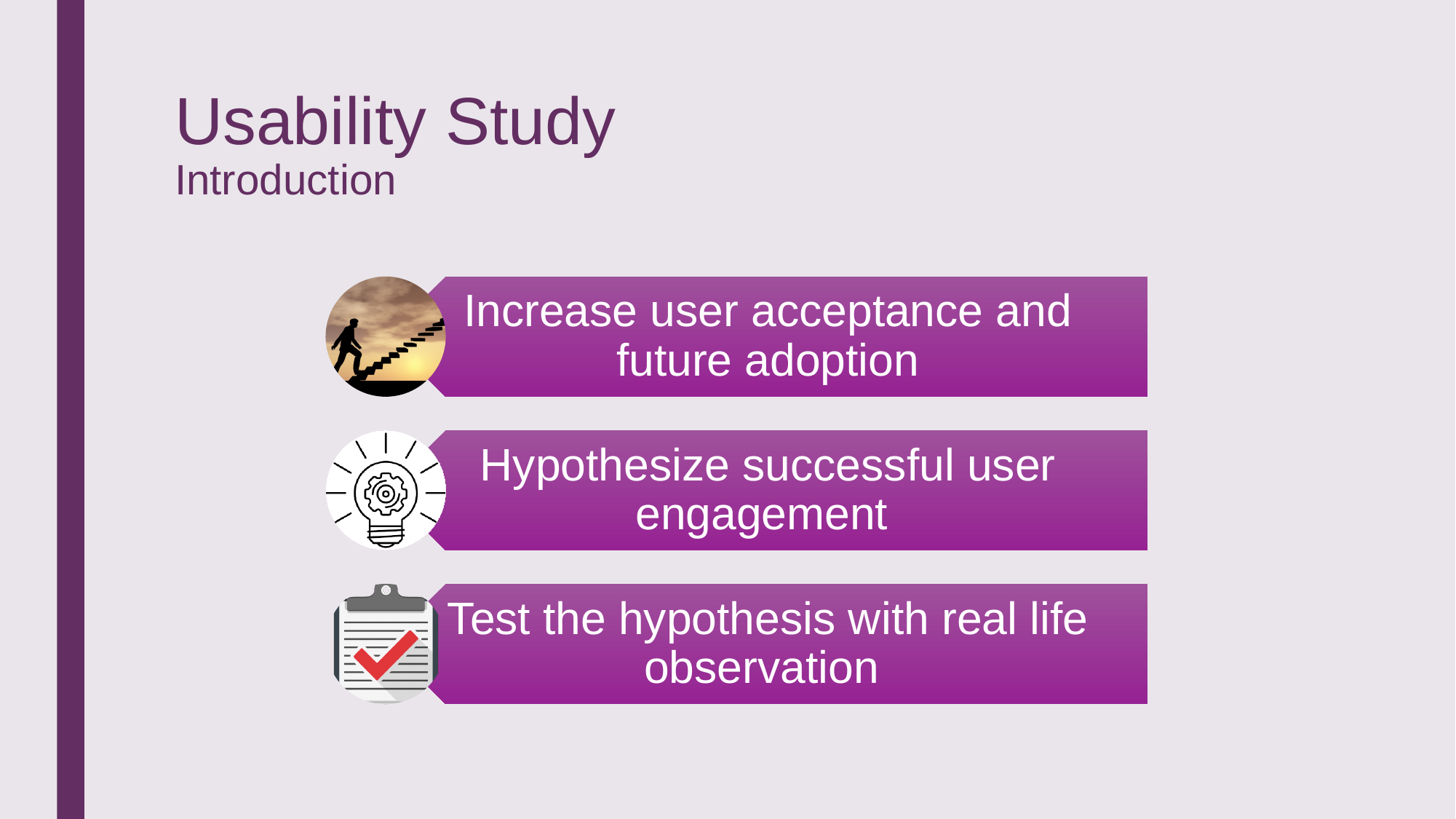

# Usability Study Introduction
Increase user acceptance and future adoption
Hypothesize successful user engagement
Test the hypothesis with real life observation